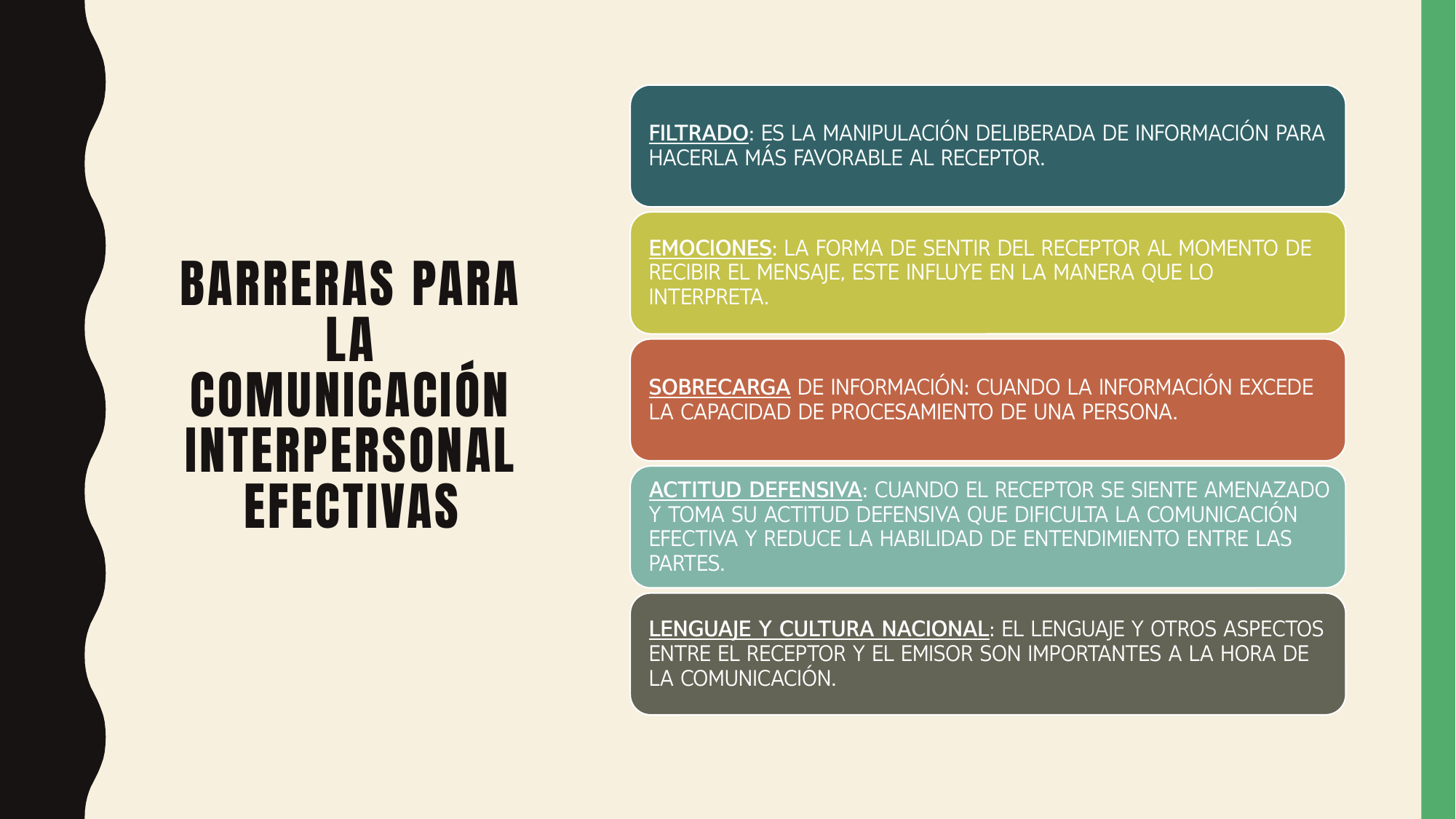

FILTRADO: ES LA MANIPULACIÓN DELIBERADA DE INFORMACIÓN PARA HACERLA MÁS FAVORABLE AL RECEPTOR.
EMOCIONES: LA FORMA DE SENTIR DEL RECEPTOR AL MOMENTO DE RECIBIR EL MENSAJE, ESTE INFLUYE EN LA MANERA QUE LO INTERPRETA.
SOBRECARGA DE INFORMACIÓN: CUANDO LA INFORMACIÓN EXCEDE LA CAPACIDAD DE PROCESAMIENTO DE UNA PERSONA.
ACTITUD DEFENSIVA: CUANDO EL RECEPTOR SE SIENTE AMENAZADO Y TOMA SU ACTITUD DEFENSIVA QUE DIFICULTA LA COMUNICACIÓN EFECTIVA Y REDUCE LA HABILIDAD DE ENTENDIMIENTO ENTRE LAS PARTES.
LENGUAJE Y CULTURA NACIONAL: EL LENGUAJE Y OTROS ASPECTOS ENTRE EL RECEPTOR Y EL EMISOR SON IMPORTANTES A LA HORA DE LA COMUNICACIÓN.
# BARRERAS PARA LA COMUNICACIÓN INTERPERSONAL EFECTIVAS